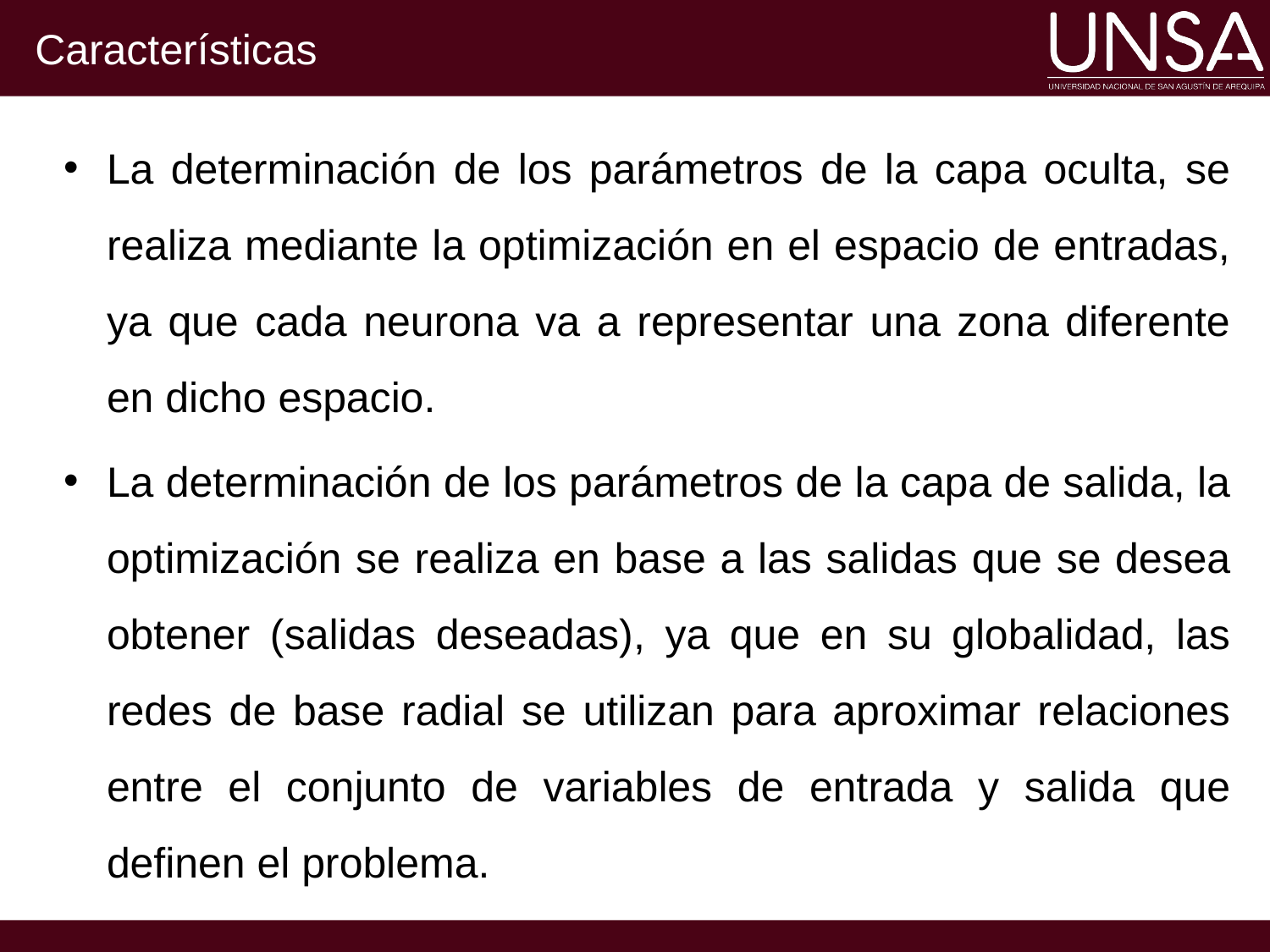

# Características
La determinación de los parámetros de la capa oculta, se realiza mediante la optimización en el espacio de entradas, ya que cada neurona va a representar una zona diferente en dicho espacio.
La determinación de los parámetros de la capa de salida, la optimización se realiza en base a las salidas que se desea obtener (salidas deseadas), ya que en su globalidad, las redes de base radial se utilizan para aproximar relaciones entre el conjunto de variables de entrada y salida que definen el problema.